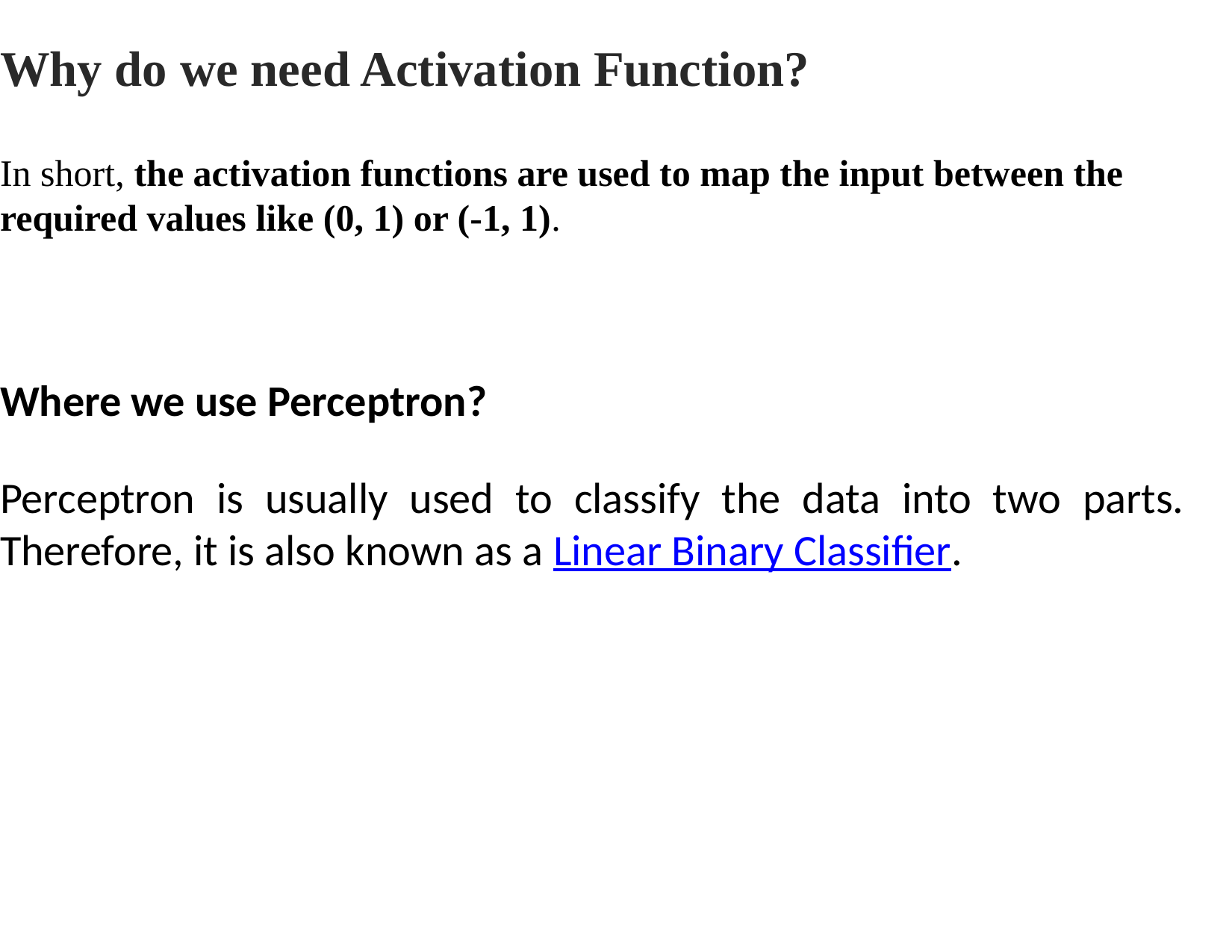

Why do we need Activation Function?

In short, the activation functions are used to map the input between the required values like (0, 1) or (-1, 1).

Where we use Perceptron?

Perceptron is usually used to classify the data into two parts. Therefore, it is also known as a Linear Binary Classifier.